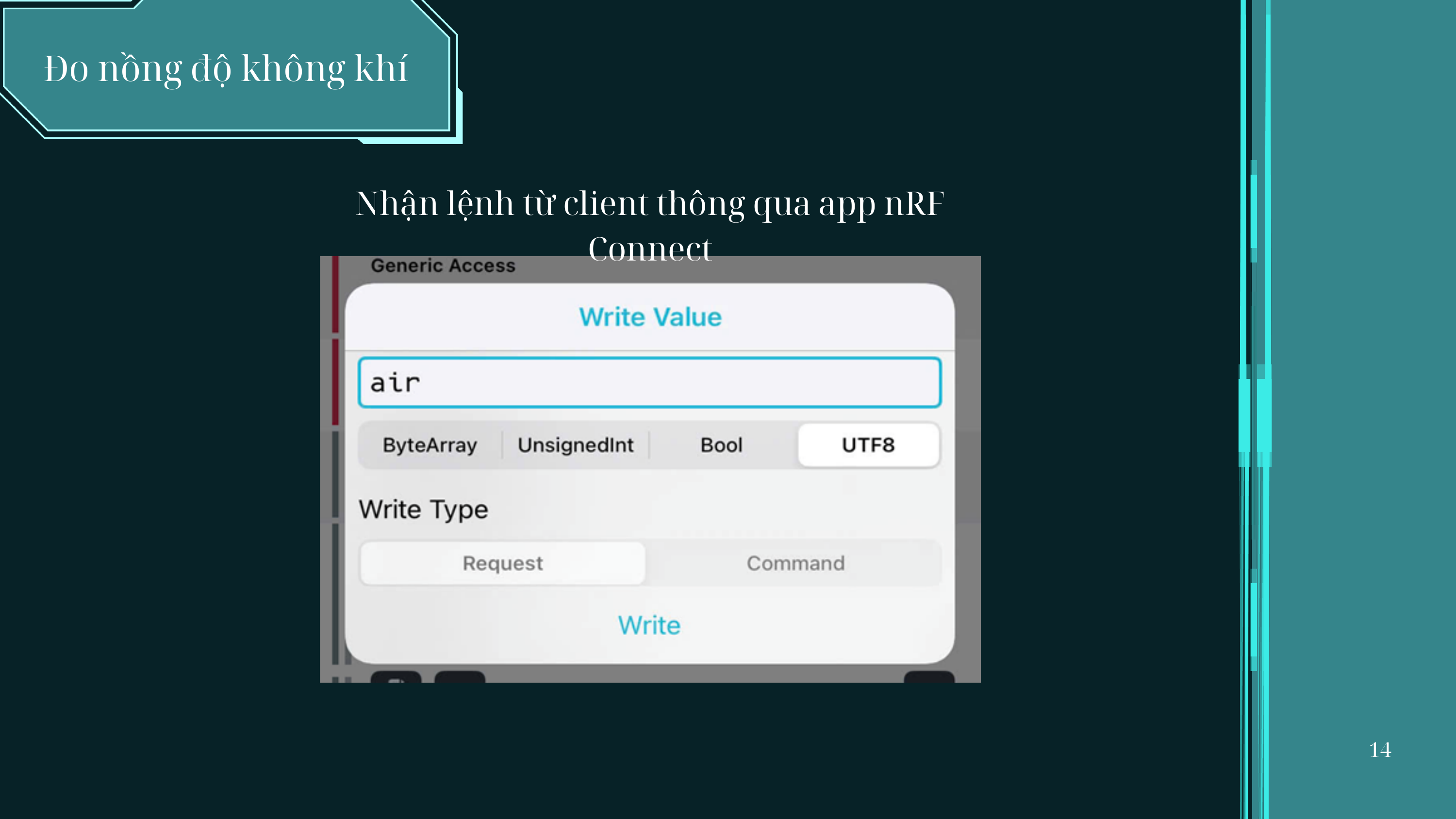

Đo nồng độ không khí
Nhận lệnh từ client thông qua app nRF Connect

14